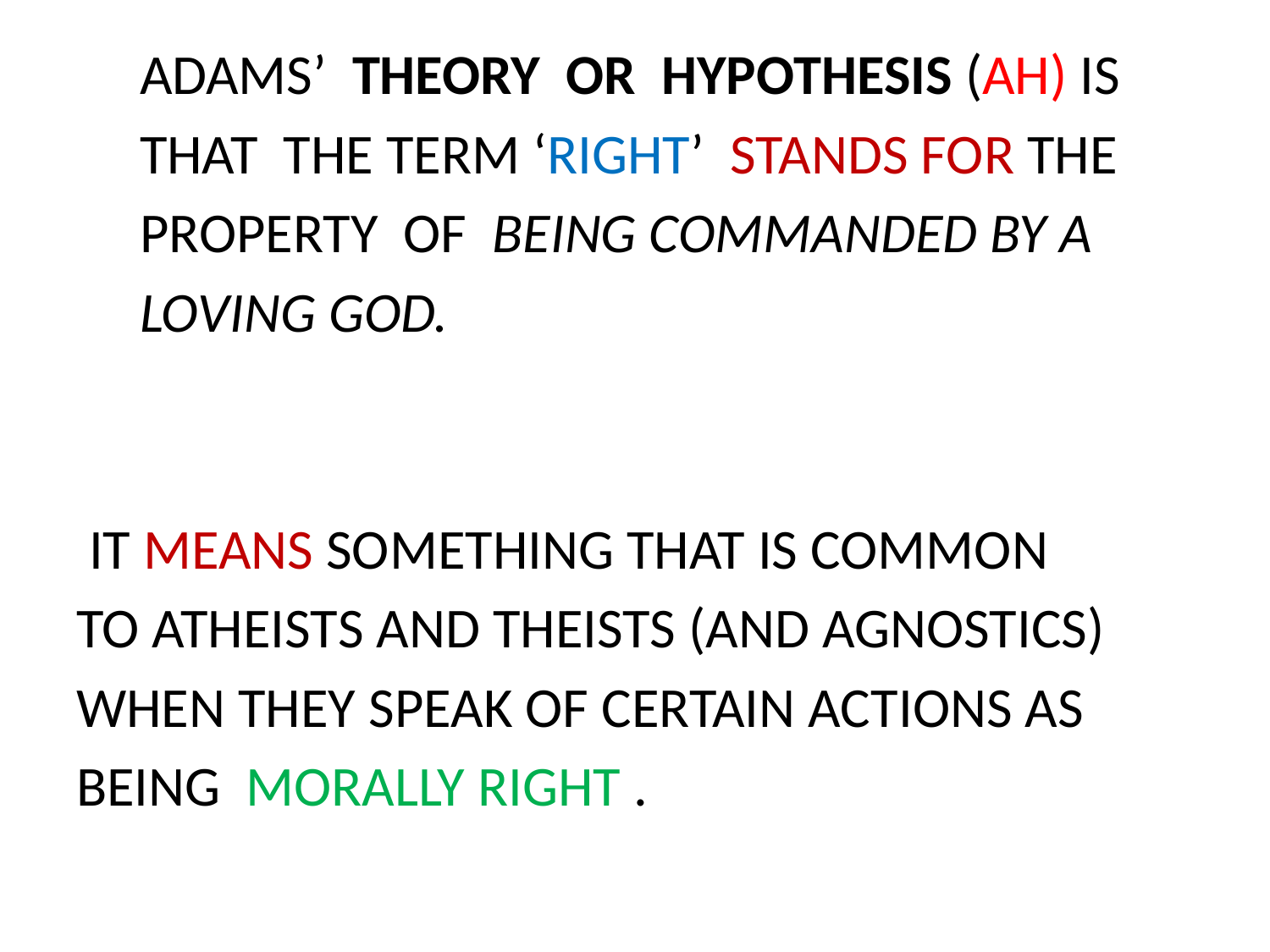

ADAMS’  THEORY  OR  HYPOTHESIS (AH) IS
THAT  THE TERM ‘RIGHT’  STANDS FOR THE
PROPERTY  OF  BEING COMMANDED BY A
LOVING GOD.

 IT MEANS SOMETHING THAT IS COMMON
TO ATHEISTS AND THEISTS (AND AGNOSTICS)
WHEN THEY SPEAK OF CERTAIN ACTIONS AS
BEING  MORALLY RIGHT .